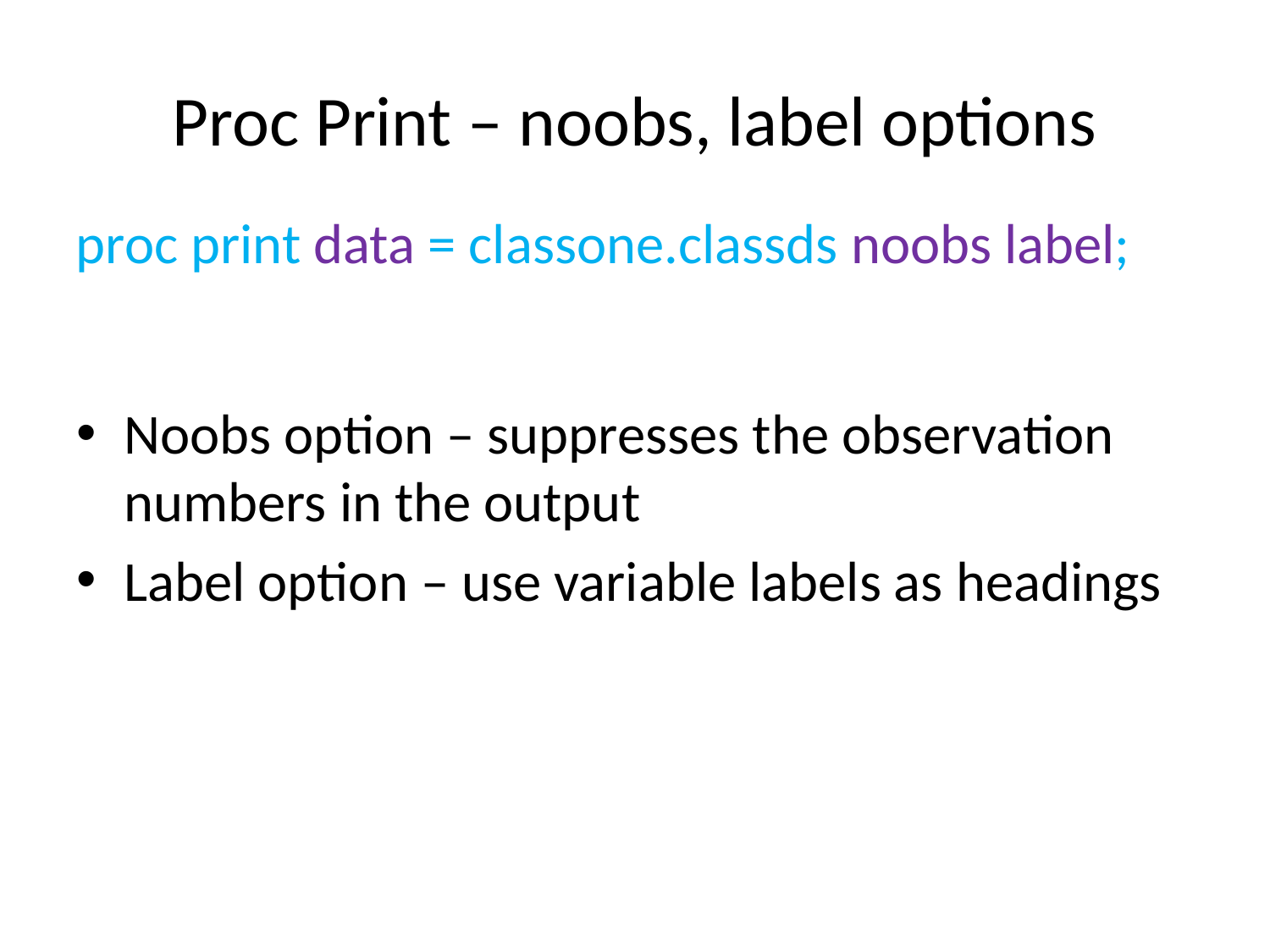

# Proc Print – noobs, label options
proc print data = classone.classds noobs label;
Noobs option – suppresses the observation numbers in the output
Label option – use variable labels as headings